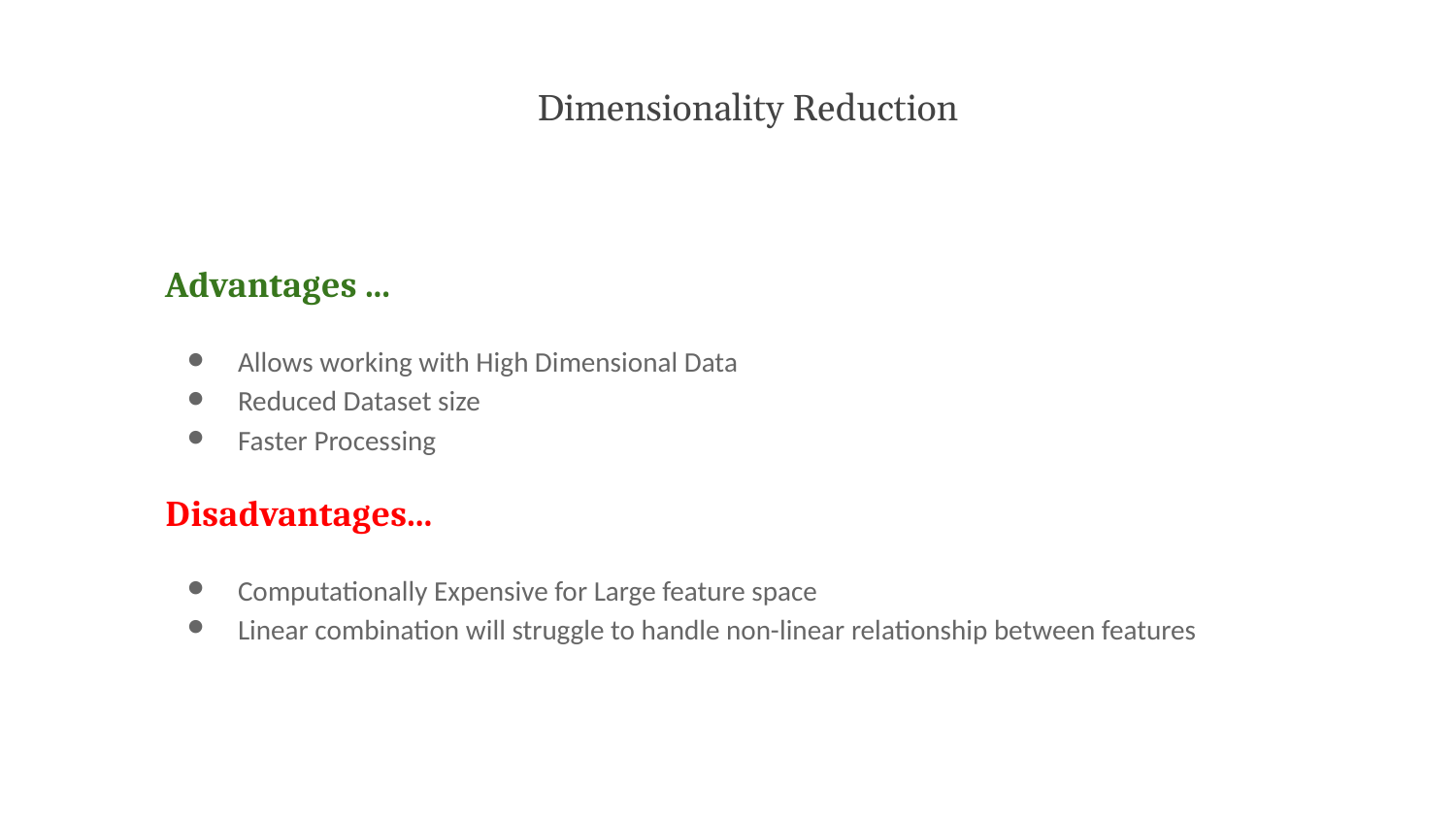

Dimensionality Reduction
Advantages ...

Allows working with High Dimensional Data
Reduced Dataset size
Faster Processing

Disadvantages...

Computationally Expensive for Large feature space
Linear combination will struggle to handle non-linear relationship between features